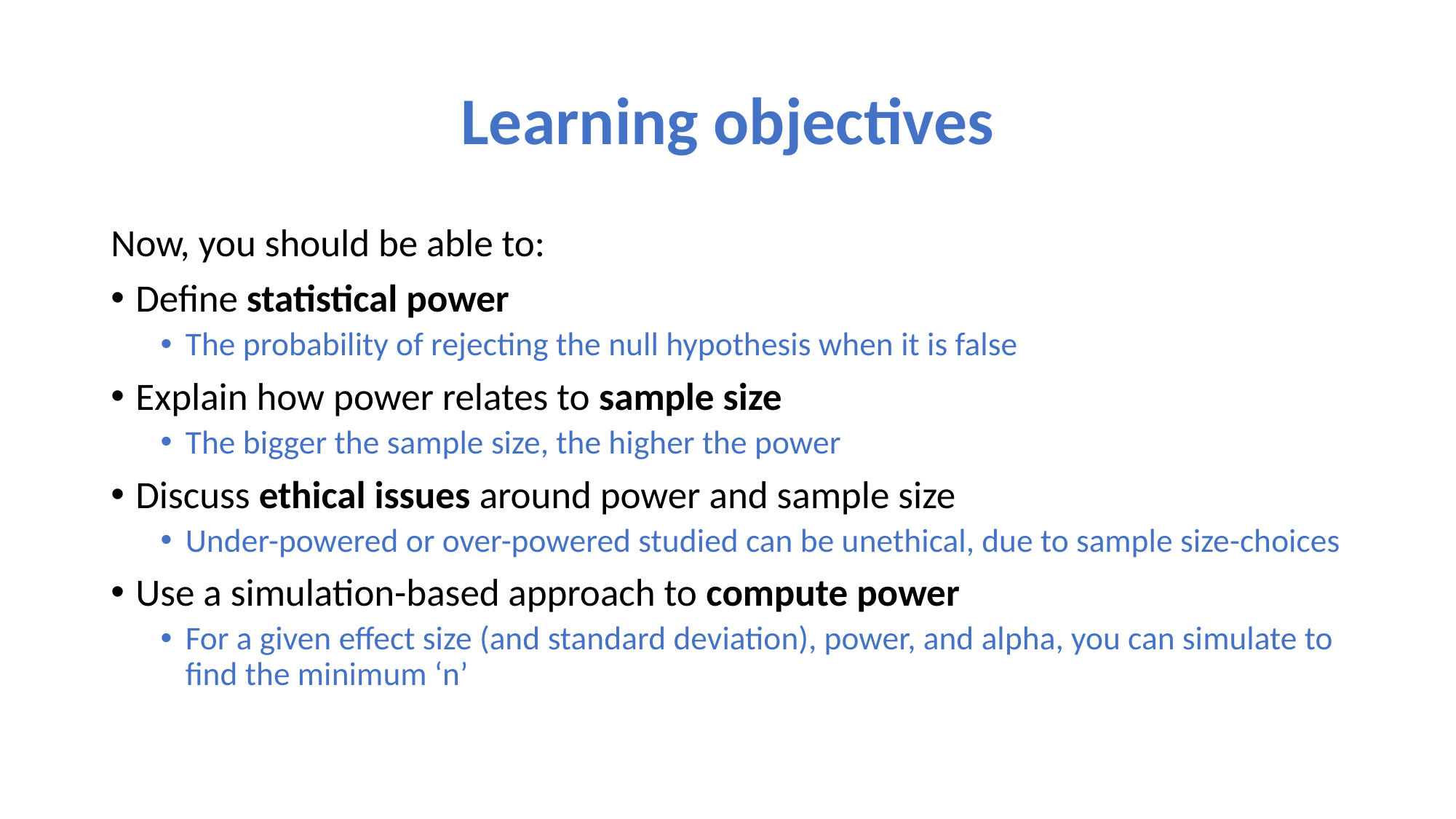

# Learning objectives
Now, you should be able to:
Define statistical power
The probability of rejecting the null hypothesis when it is false
Explain how power relates to sample size
The bigger the sample size, the higher the power
Discuss ethical issues around power and sample size
Under-powered or over-powered studied can be unethical, due to sample size-choices
Use a simulation-based approach to compute power
For a given effect size (and standard deviation), power, and alpha, you can simulate to find the minimum ‘n’